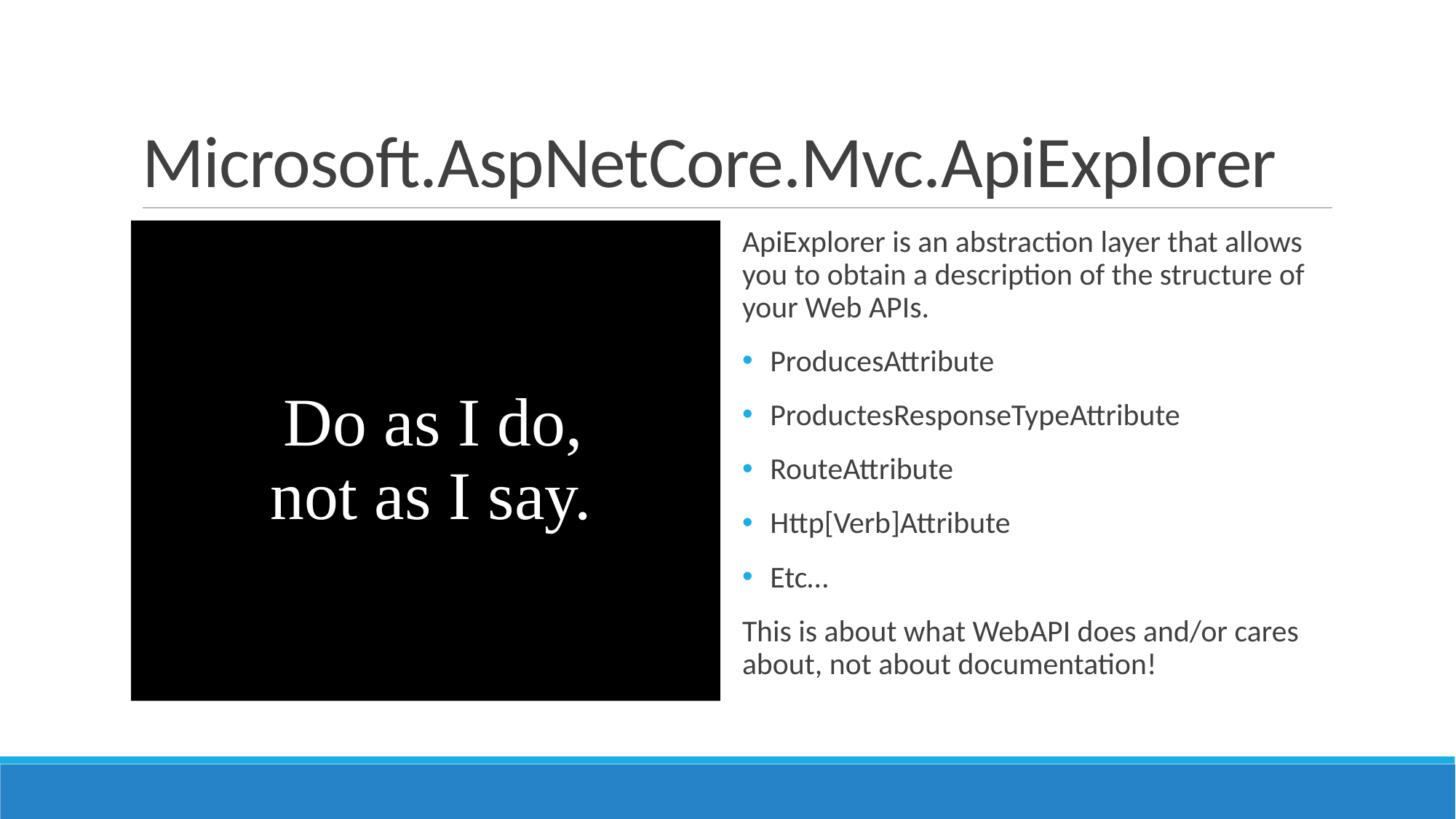

# Microsoft.AspNetCore.Mvc.ApiExplorer
Do as I do,
not as I say.
ApiExplorer is an abstraction layer that allows you to obtain a description of the structure of your Web APIs.
ProducesAttribute
ProductesResponseTypeAttribute
RouteAttribute
Http[Verb]Attribute
Etc…
This is about what WebAPI does and/or cares about, not about documentation!